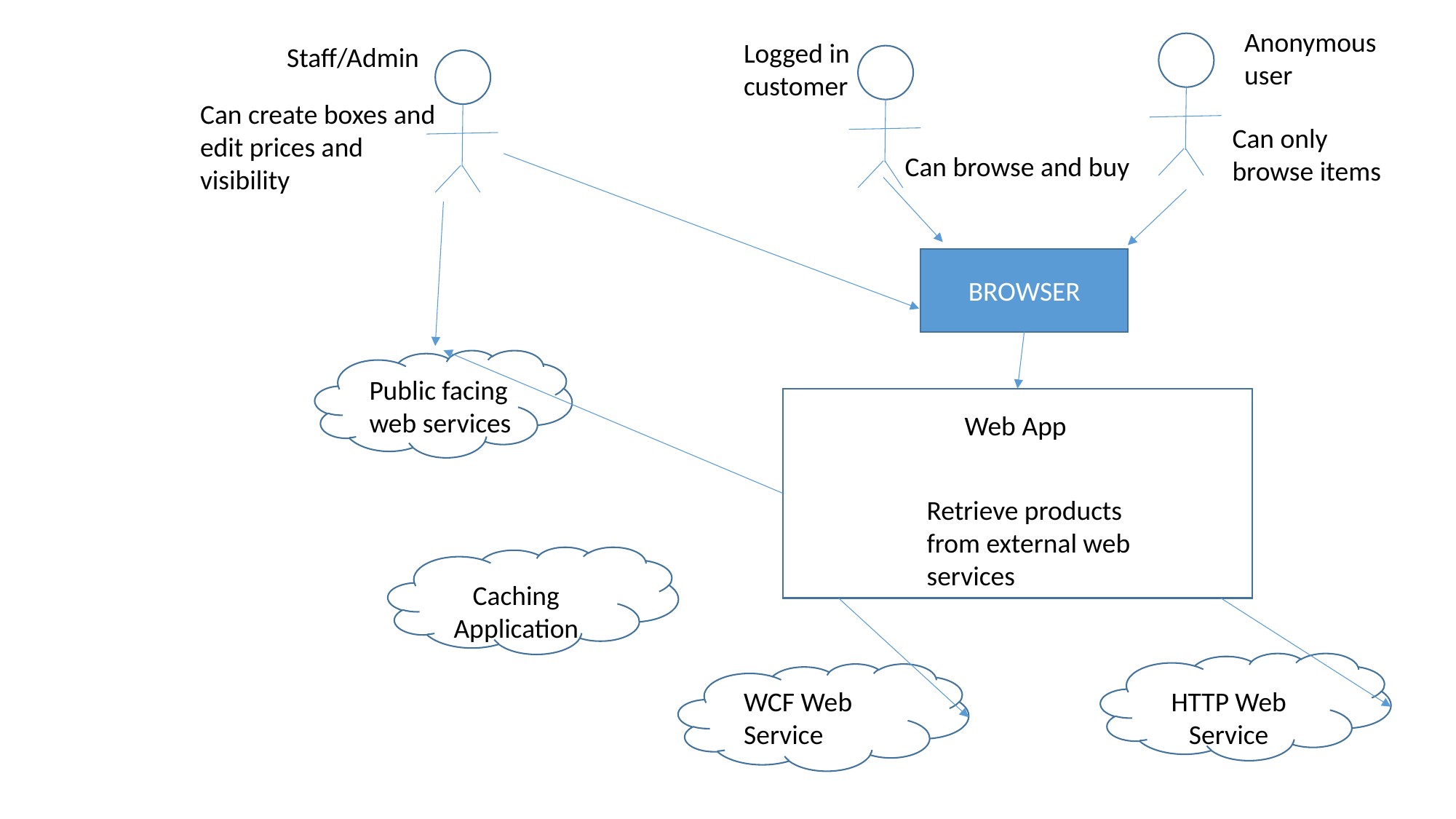

Anonymous user
Logged in customer

Staff/Admin

Can create boxes and edit prices and visibility
Can only
browse items
Can browse and buy
BROWSER

Public facing web services

Web App
Retrieve products from external web services

Caching Application

HTTP Web Service

WCF Web Service